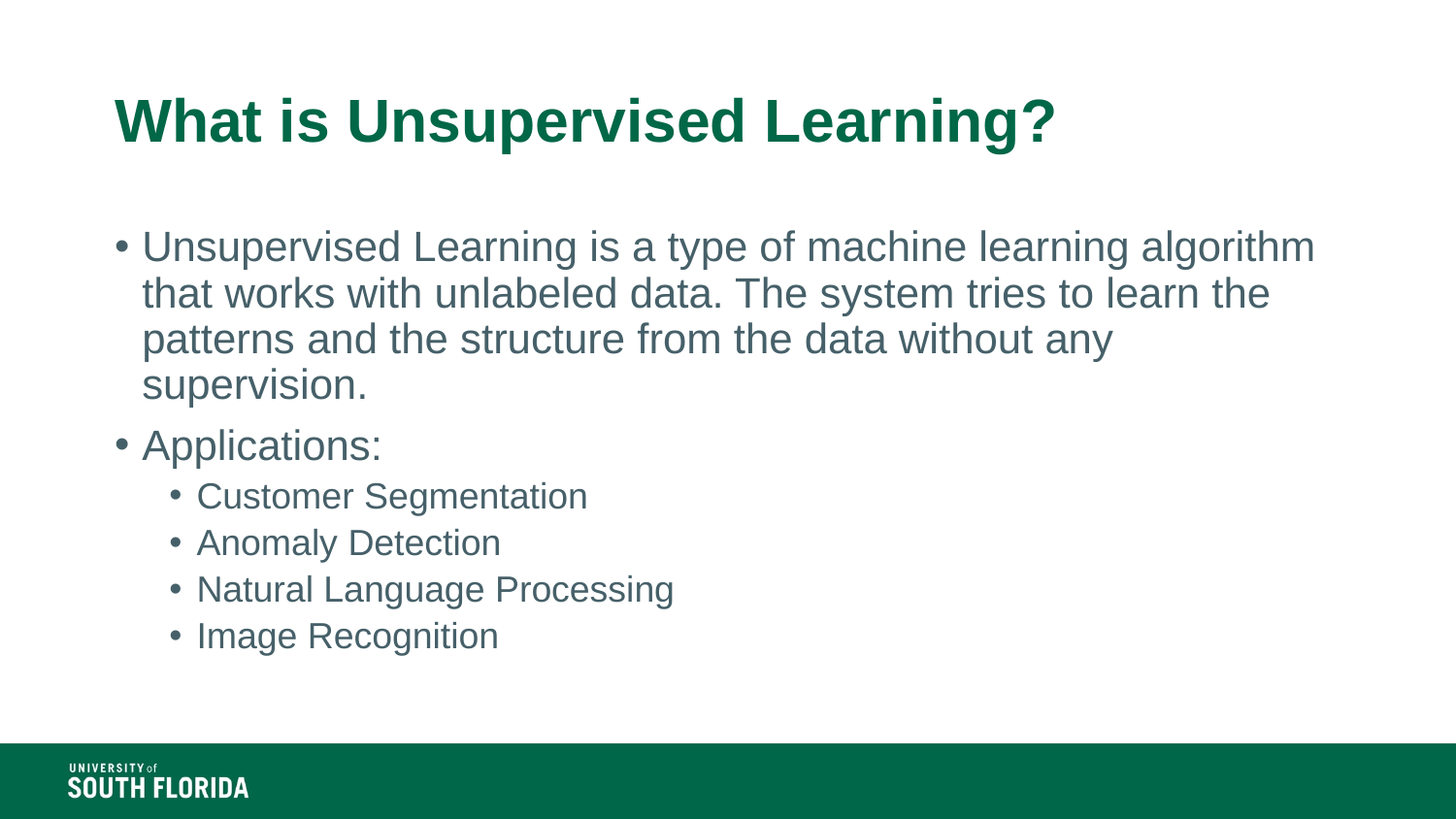

# What is Unsupervised Learning?
Unsupervised Learning is a type of machine learning algorithm that works with unlabeled data. The system tries to learn the patterns and the structure from the data without any supervision.
Applications:
Customer Segmentation
Anomaly Detection
Natural Language Processing
Image Recognition